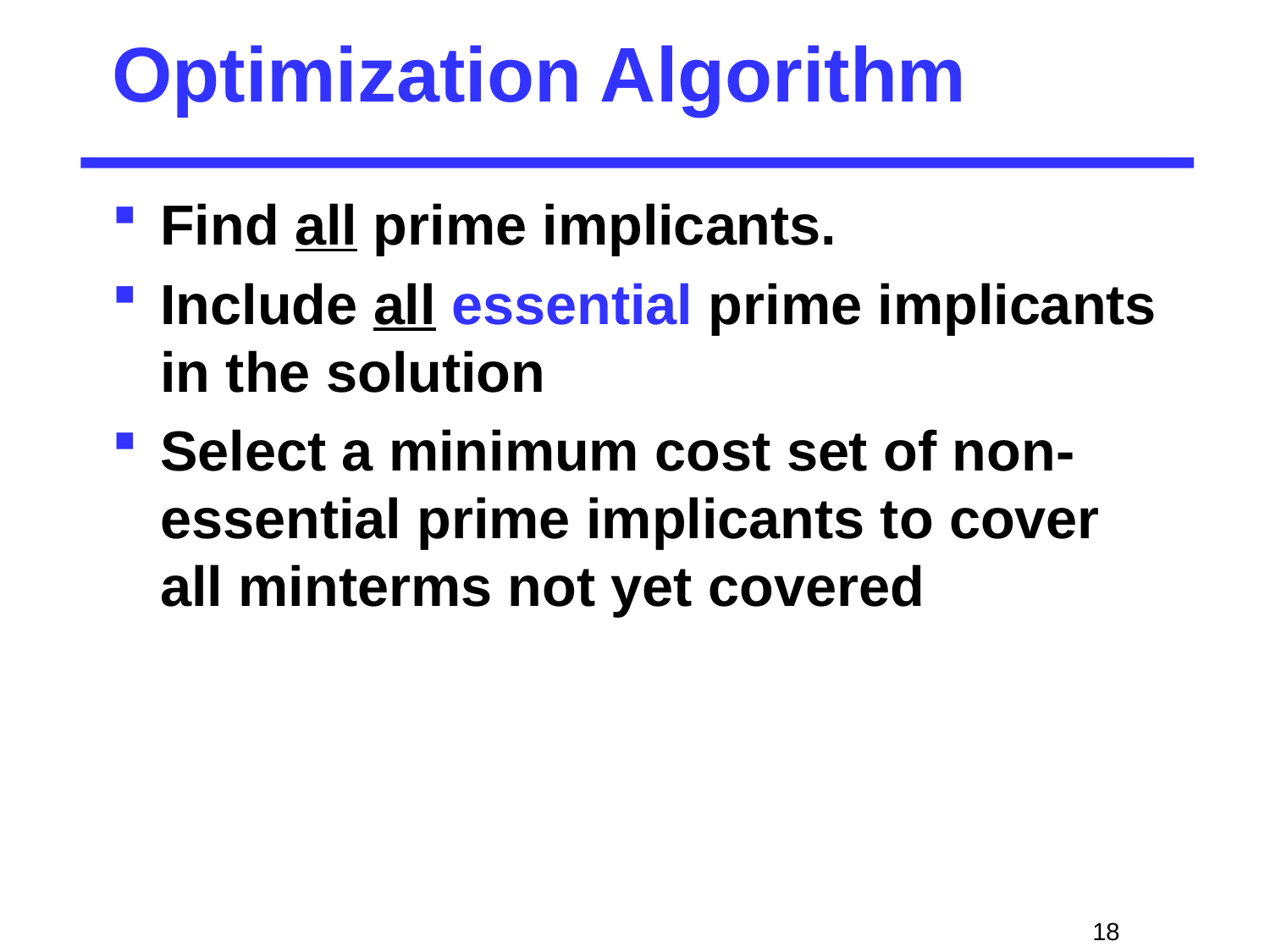

# Optimization Algorithm
Find all prime implicants.
Include all essential prime implicants in the solution
Select a minimum cost set of non-essential prime implicants to cover all minterms not yet covered